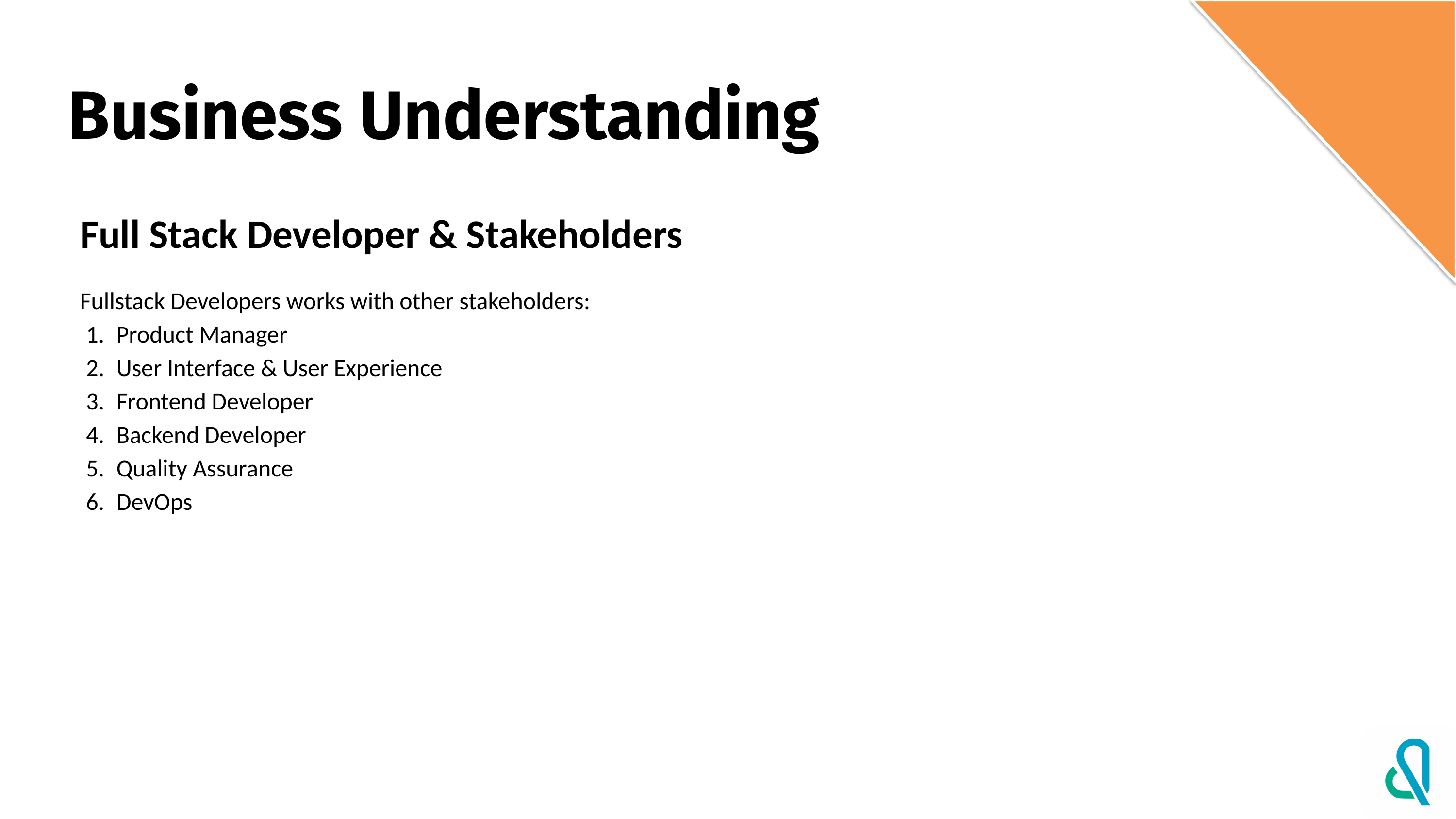

# Business Understanding
Full Stack Developer & Stakeholders
Fullstack Developers works with other stakeholders:
Product Manager
User Interface & User Experience
Frontend Developer
Backend Developer
Quality Assurance
DevOps